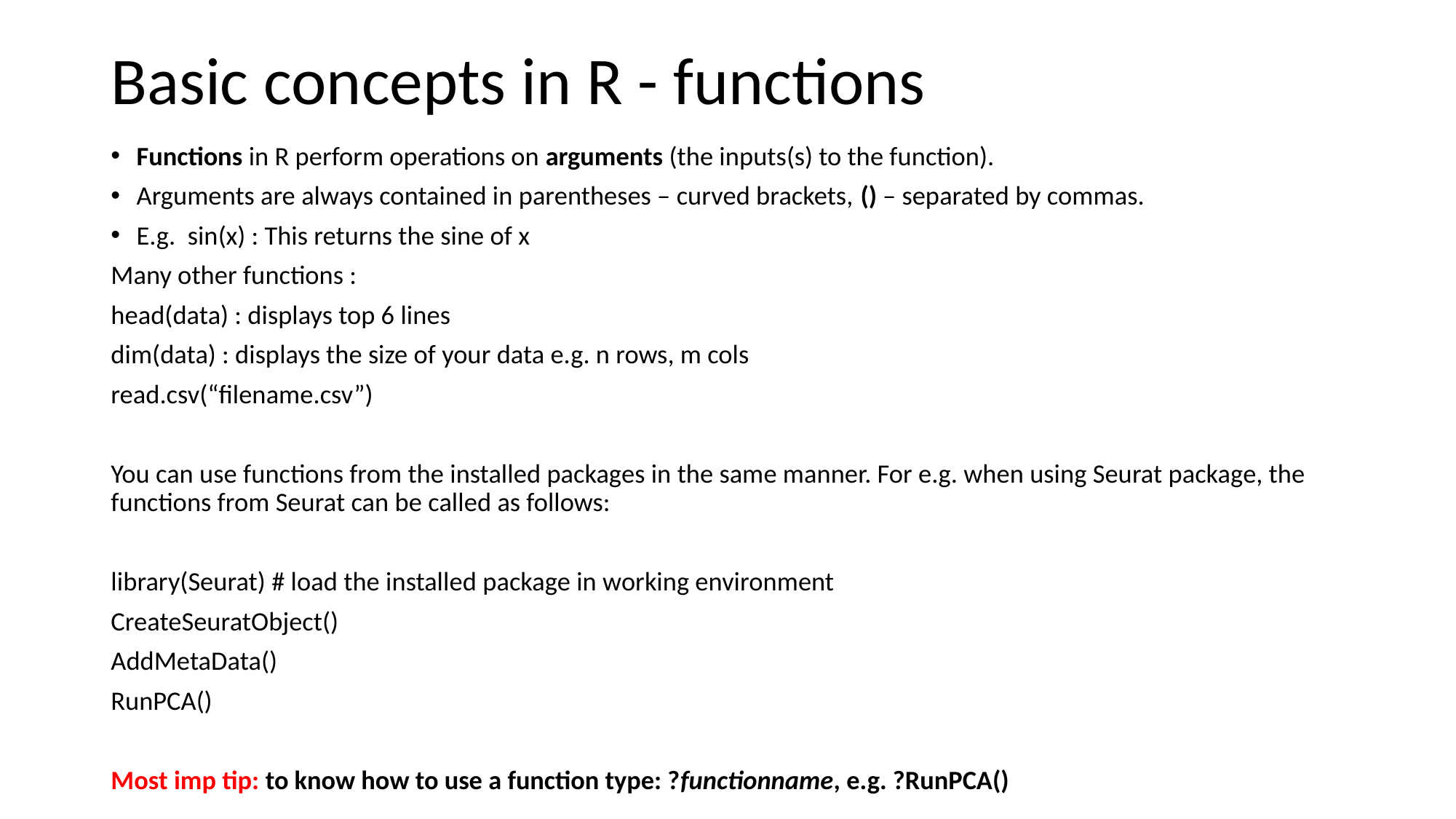

# Basic concepts in R - functions
Functions in R perform operations on arguments (the inputs(s) to the function).
Arguments are always contained in parentheses – curved brackets, () – separated by commas.
E.g.  sin(x) : This returns the sine of x
Many other functions :
head(data) : displays top 6 lines
dim(data) : displays the size of your data e.g. n rows, m cols
read.csv(“filename.csv”)

You can use functions from the installed packages in the same manner. For e.g. when using Seurat package, the functions from Seurat can be called as follows:

library(Seurat) # load the installed package in working environment
CreateSeuratObject()
AddMetaData()
RunPCA()

Most imp tip: to know how to use a function type: ?functionname, e.g. ?RunPCA()